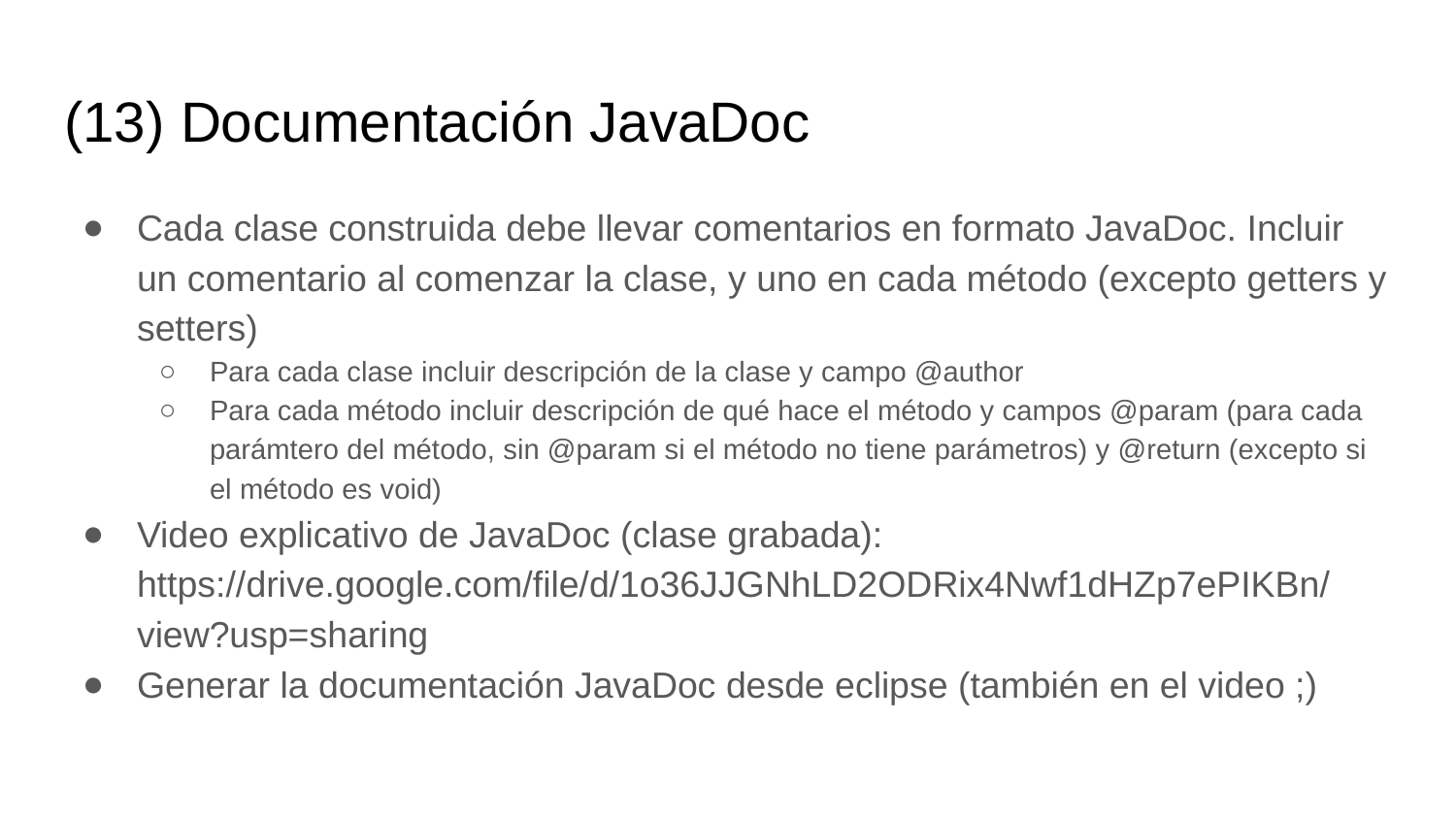

# (13) Documentación JavaDoc
Cada clase construida debe llevar comentarios en formato JavaDoc. Incluir un comentario al comenzar la clase, y uno en cada método (excepto getters y setters)
Para cada clase incluir descripción de la clase y campo @author
Para cada método incluir descripción de qué hace el método y campos @param (para cada parámtero del método, sin @param si el método no tiene parámetros) y @return (excepto si el método es void)
Video explicativo de JavaDoc (clase grabada): https://drive.google.com/file/d/1o36JJGNhLD2ODRix4Nwf1dHZp7ePIKBn/view?usp=sharing
Generar la documentación JavaDoc desde eclipse (también en el video ;)